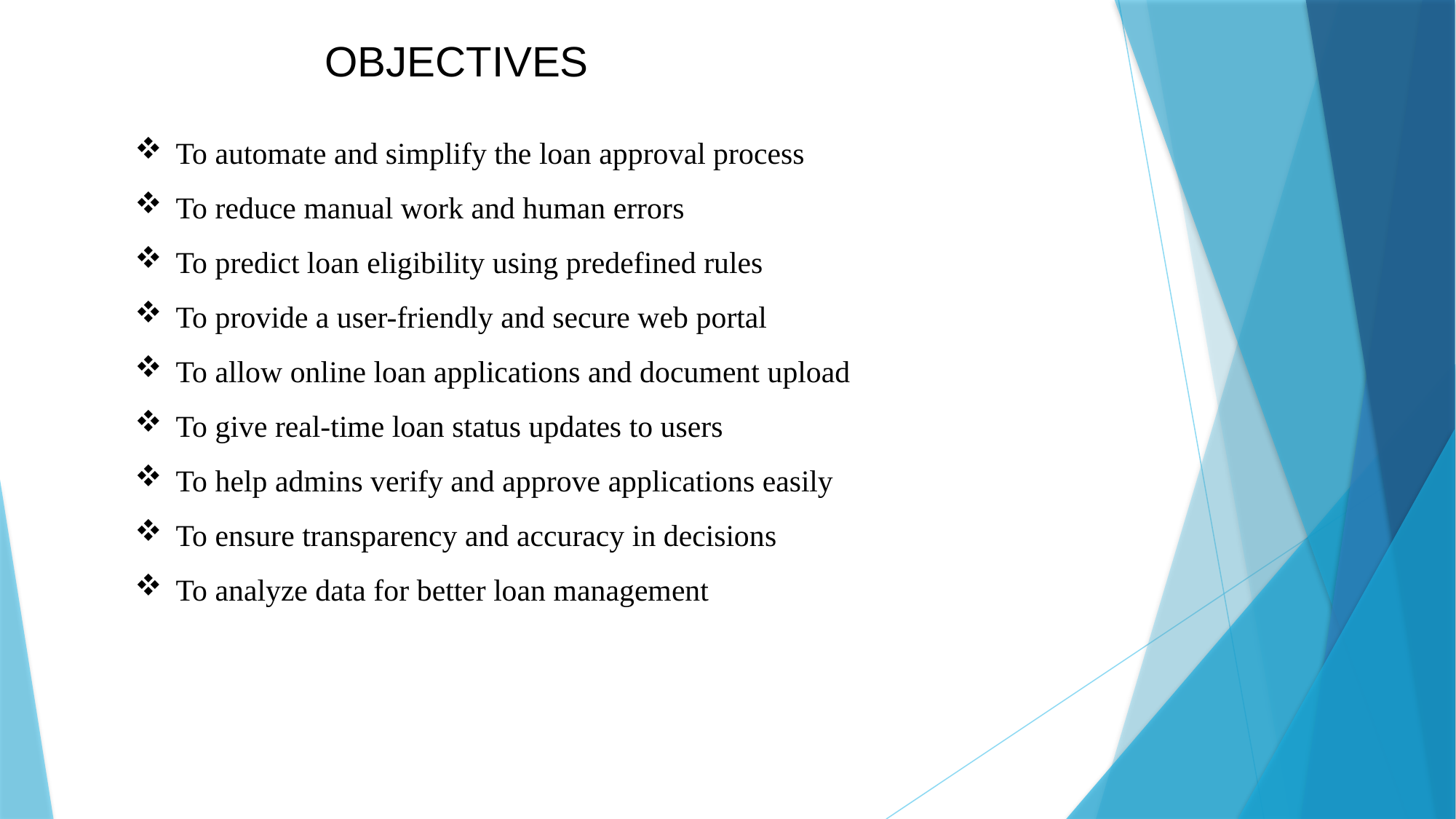

OBJECTIVES
To automate and simplify the loan approval process
To reduce manual work and human errors
To predict loan eligibility using predefined rules
To provide a user-friendly and secure web portal
To allow online loan applications and document upload
To give real-time loan status updates to users
To help admins verify and approve applications easily
To ensure transparency and accuracy in decisions
To analyze data for better loan management